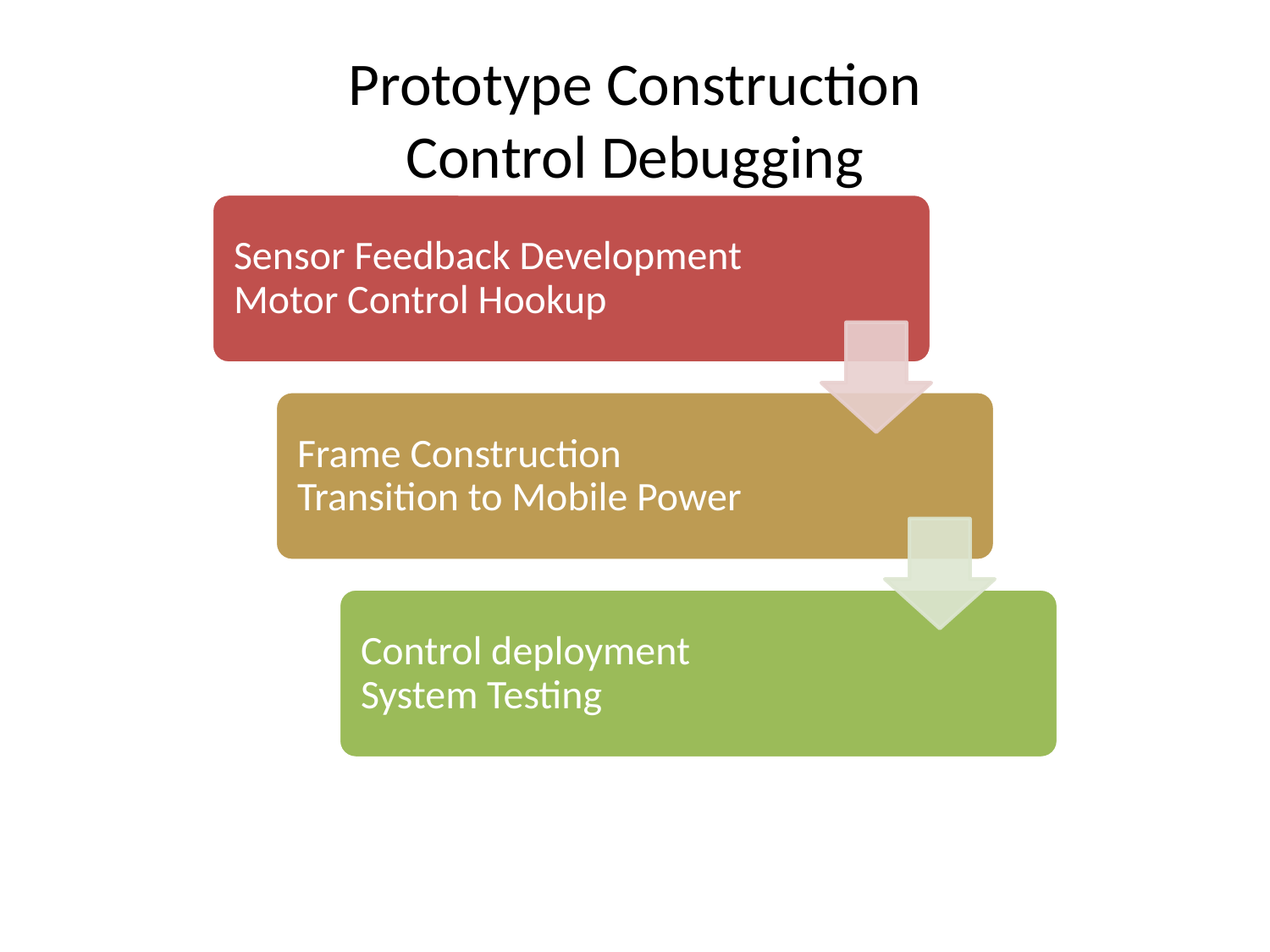

# Prototype Construction Control Debugging
Sensor Feedback Development
Motor Control Hookup
Frame Construction
Transition to Mobile Power
Control deployment
System Testing